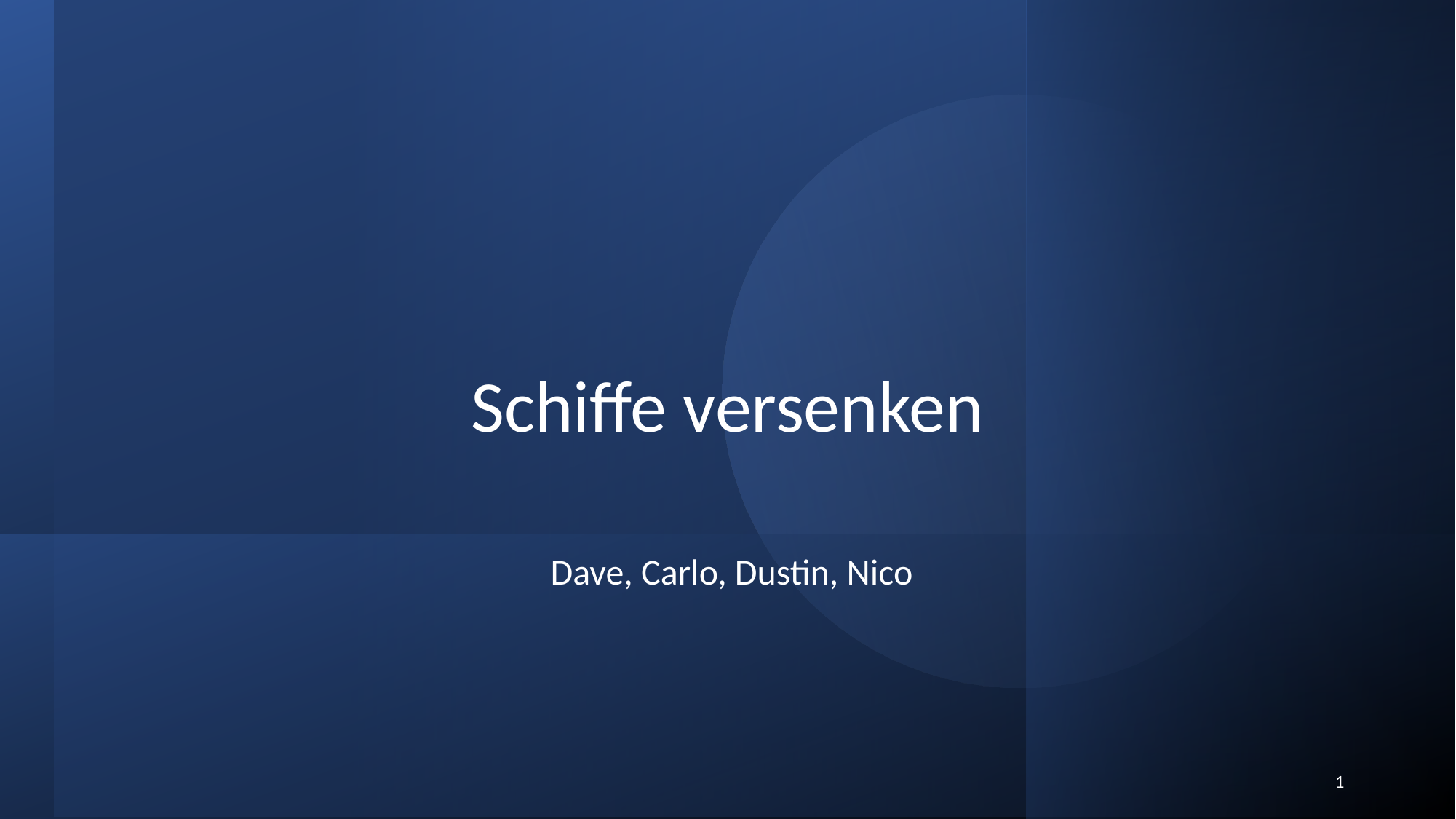

# Schiffe versenken

 Dave, Carlo, Dustin, Nico

1